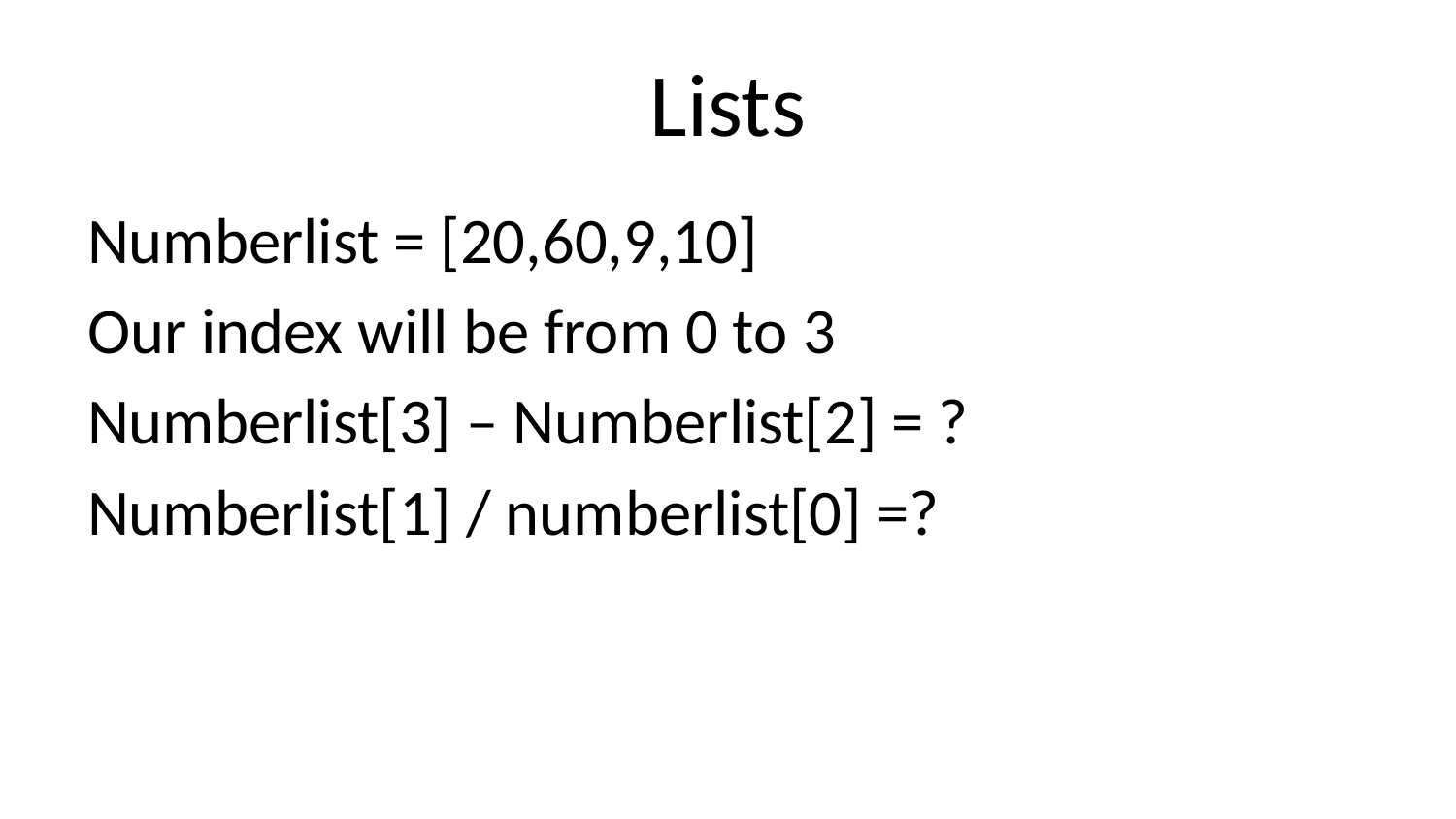

# Lists
Numberlist = [20,60,9,10]
Our index will be from 0 to 3
Numberlist[3] – Numberlist[2] = ?
Numberlist[1] / numberlist[0] =?